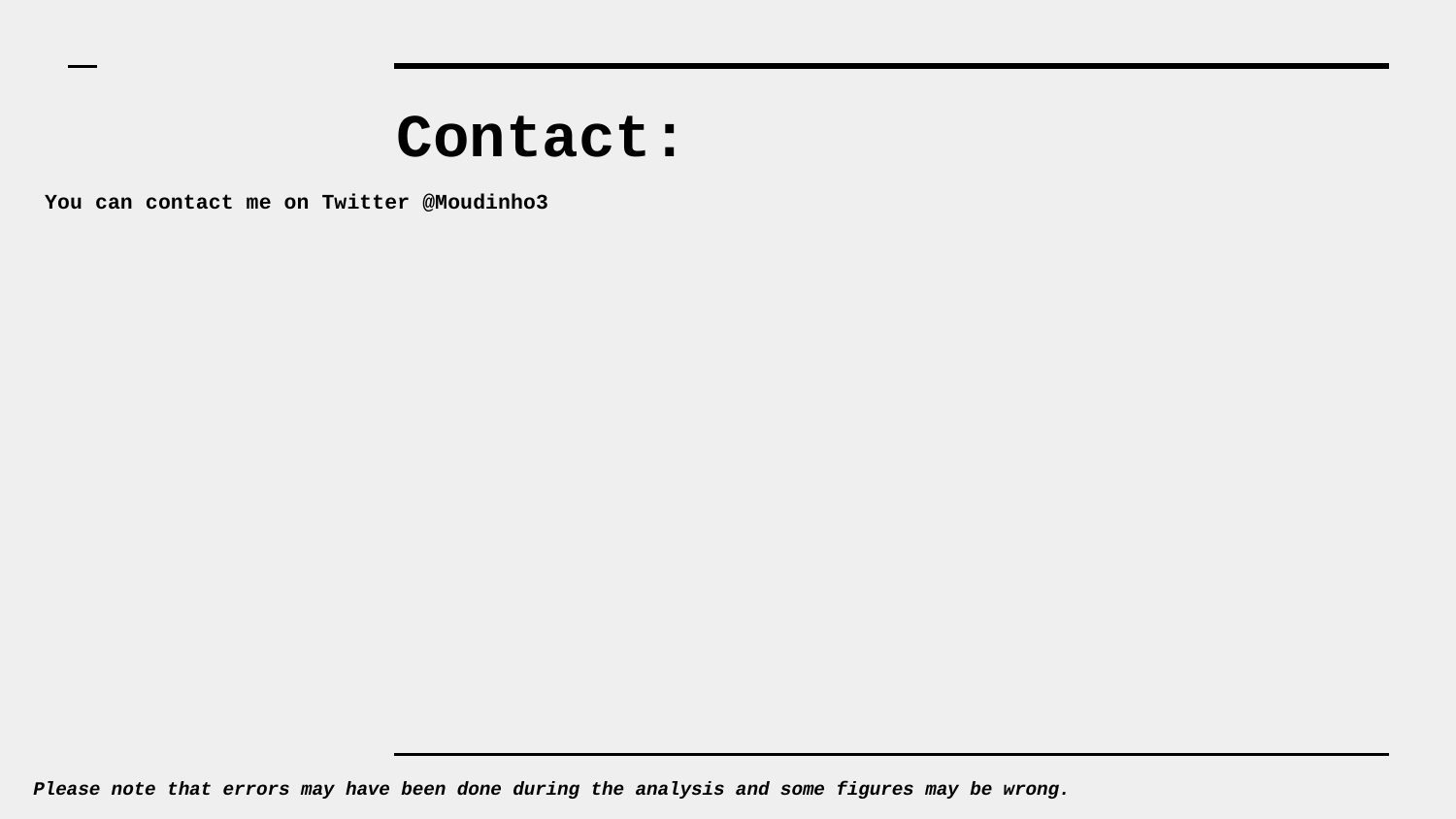

# Contact:
You can contact me on Twitter @Moudinho3